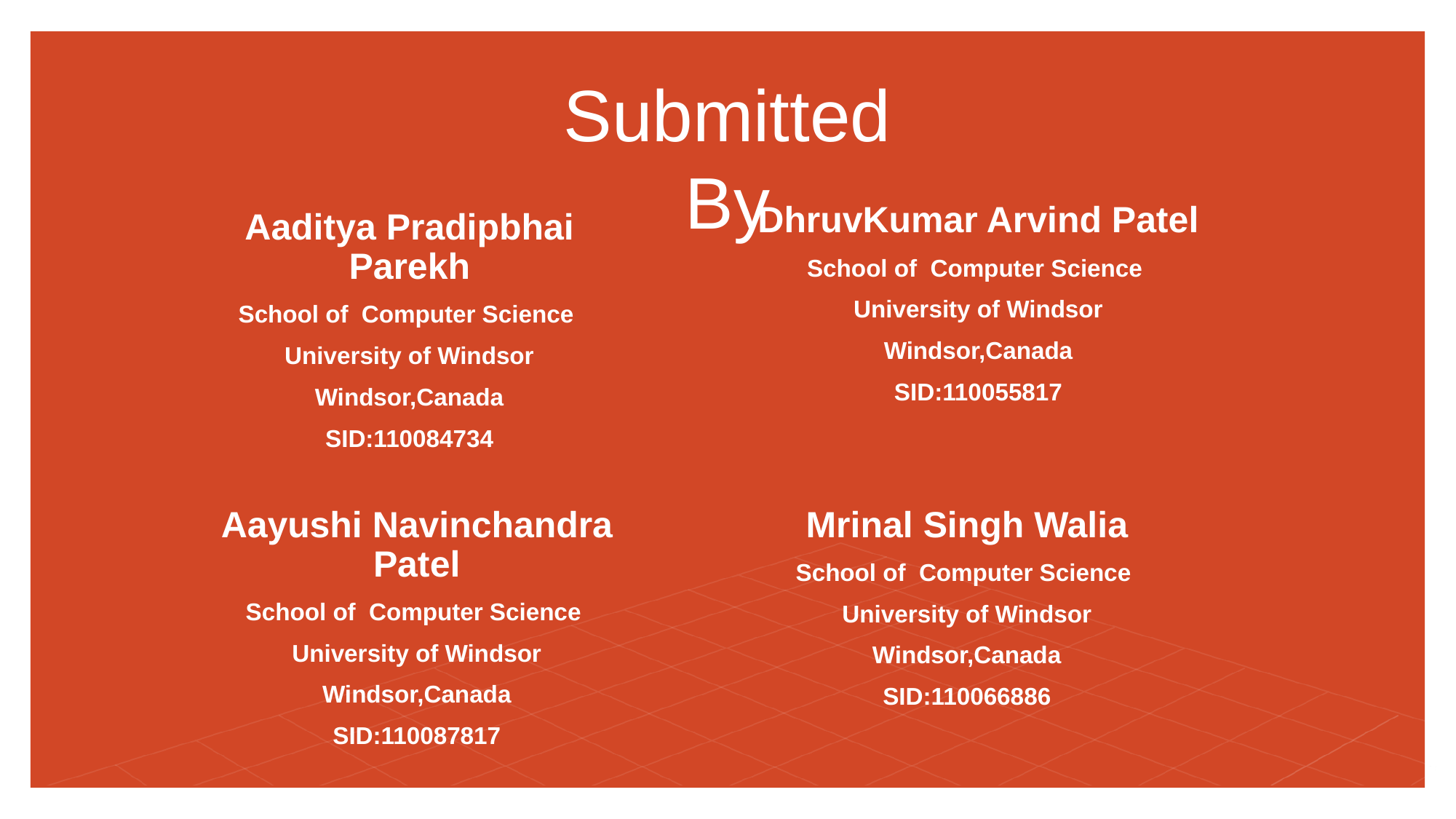

# Submitted By
DhruvKumar Arvind Patel
School of  Computer Science
University of Windsor
Windsor,Canada
SID:110055817
Aaditya Pradipbhai Parekh
School of  Computer Science
University of Windsor
Windsor,Canada
SID:110084734

Mrinal Singh Walia
School of  Computer Science
University of Windsor
Windsor,Canada
SID:110066886
Aayushi Navinchandra Patel
School of  Computer Science
University of Windsor
Windsor,Canada
SID:110087817